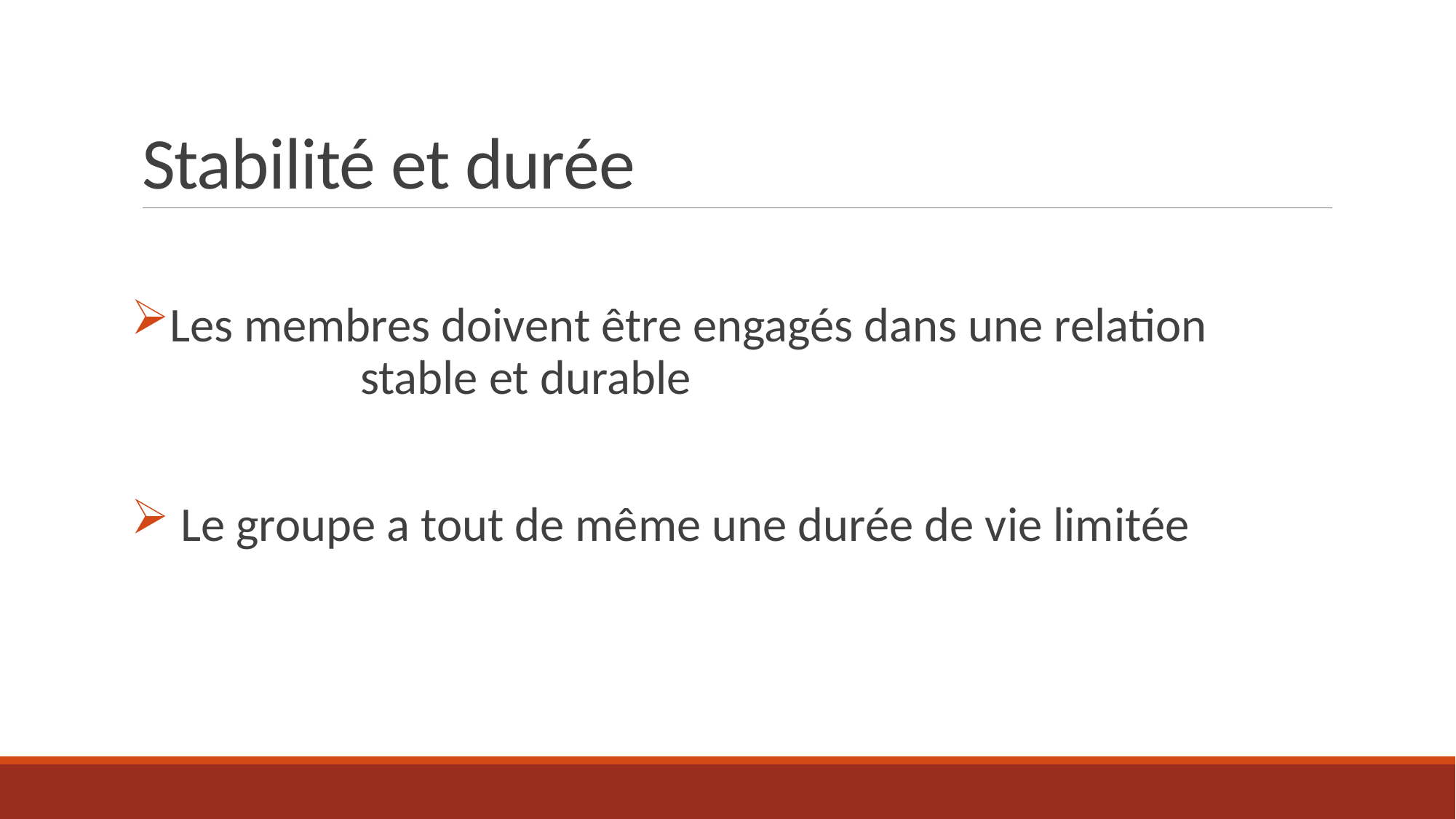

# Stabilité et durée

Les membres doivent être engagés dans une relation     	    	stable et durable

 Le groupe a tout de même une durée de vie limitée